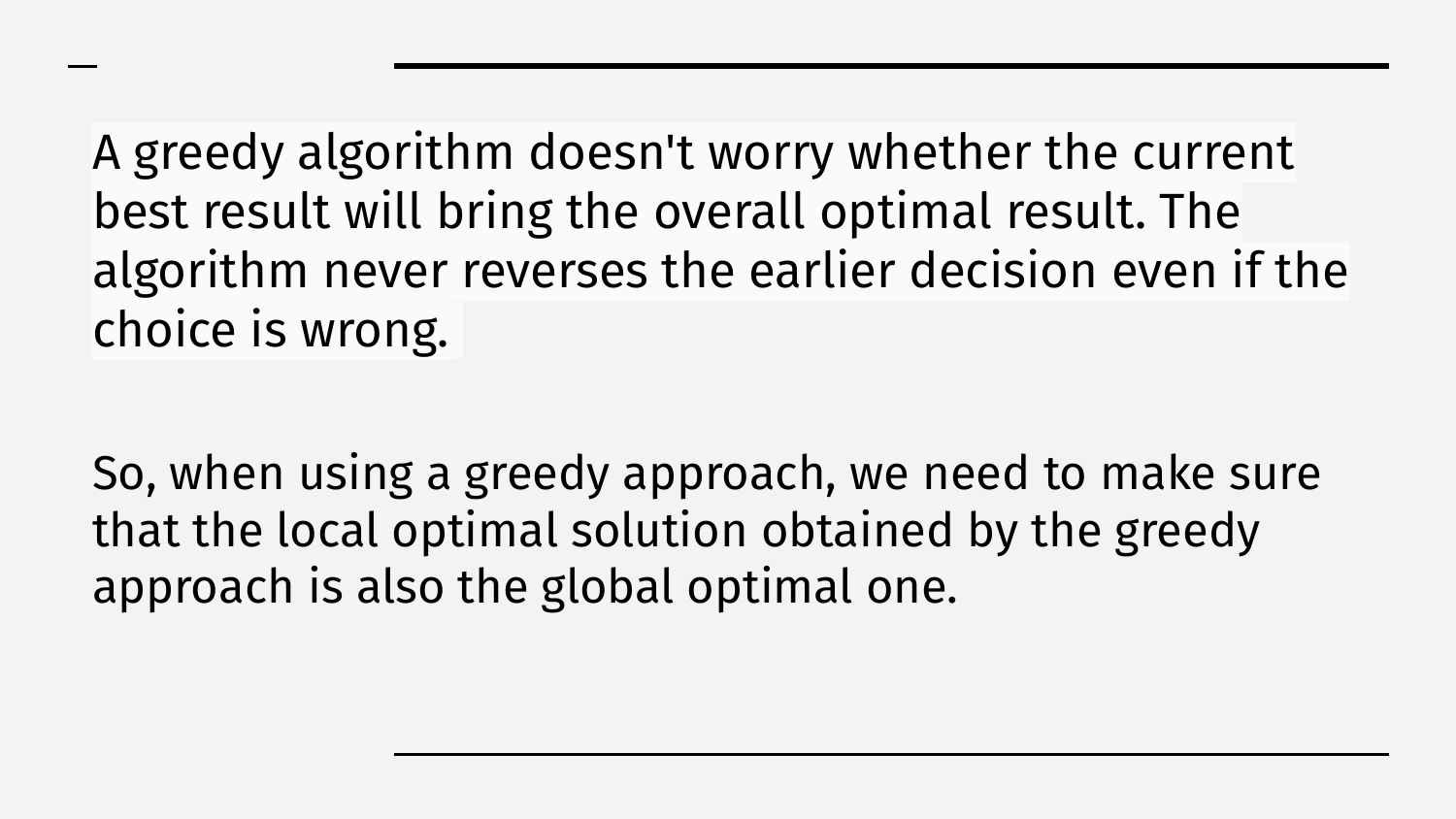

A greedy algorithm doesn't worry whether the current best result will bring the overall optimal result. The algorithm never reverses the earlier decision even if the choice is wrong.
So, when using a greedy approach, we need to make sure that the local optimal solution obtained by the greedy approach is also the global optimal one.